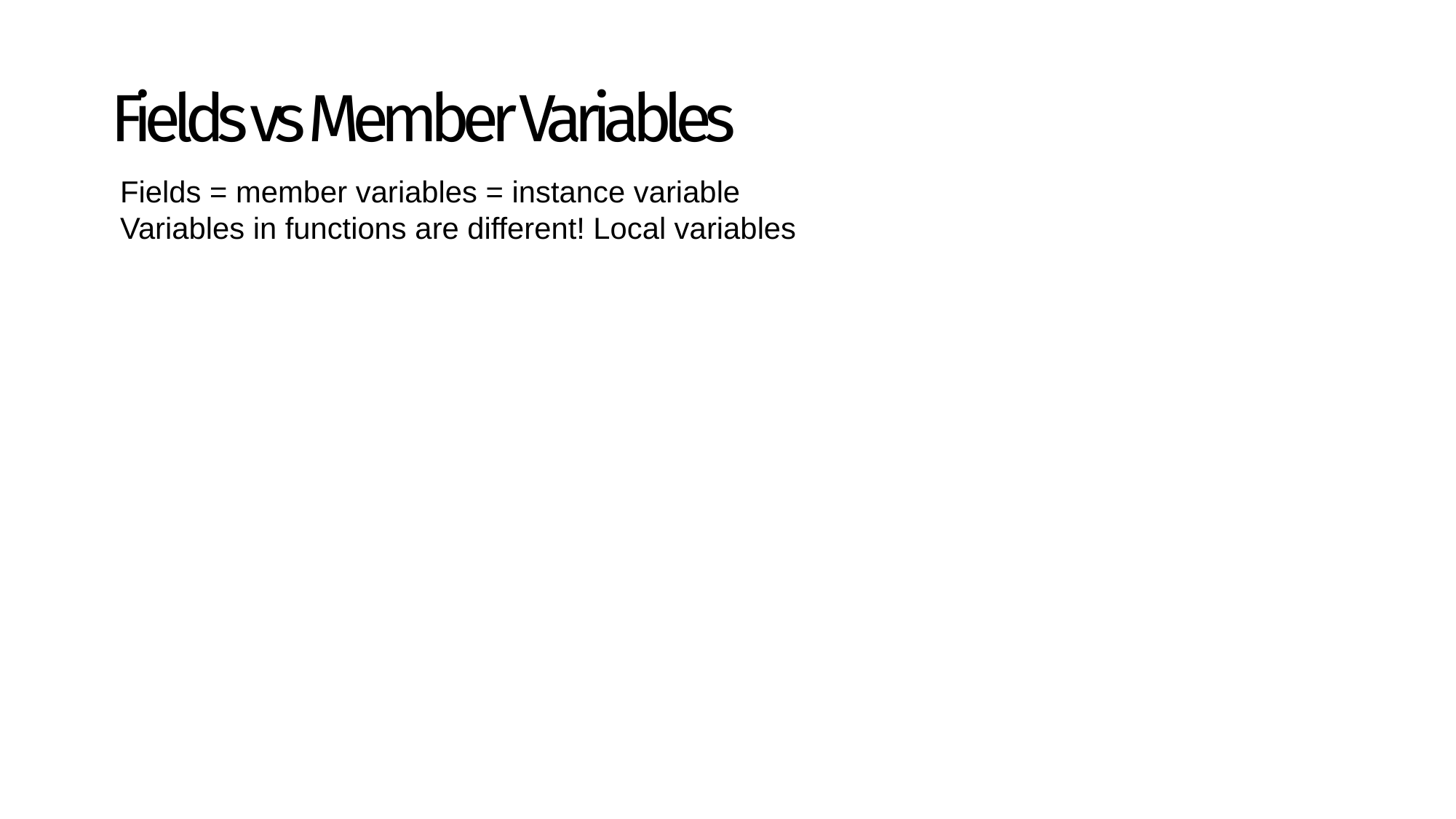

Fields vs Member Variables
Fields = member variables = instance variable
Variables in functions are different! Local variables